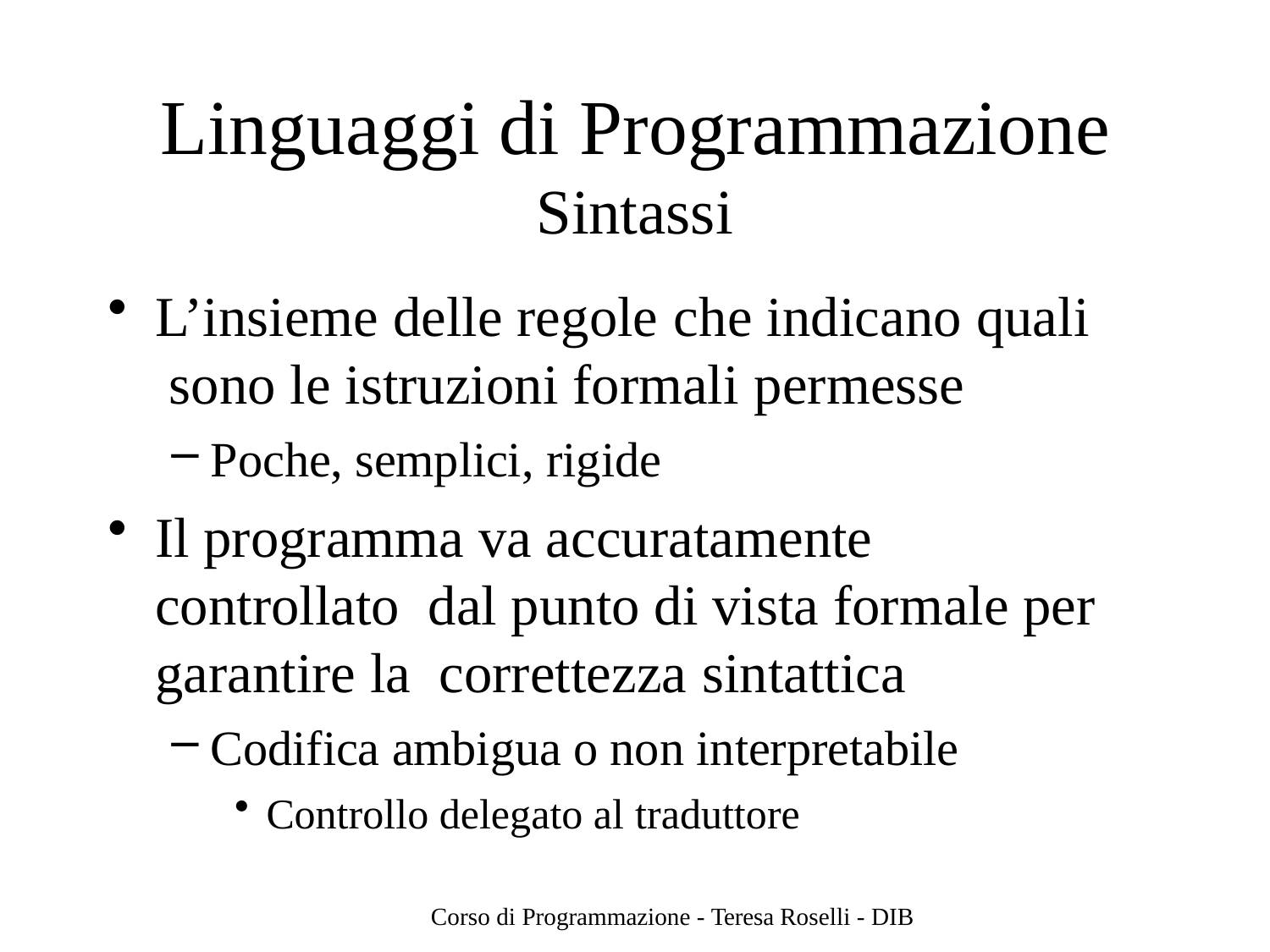

# Linguaggi di Programmazione
Sintassi
L’insieme delle regole che indicano quali  sono le istruzioni formali permesse
Poche, semplici, rigide
Il programma va accuratamente controllato  dal punto di vista formale per garantire la  correttezza sintattica
Codifica ambigua o non interpretabile
Controllo delegato al traduttore
Corso di Programmazione - Teresa Roselli - DIB